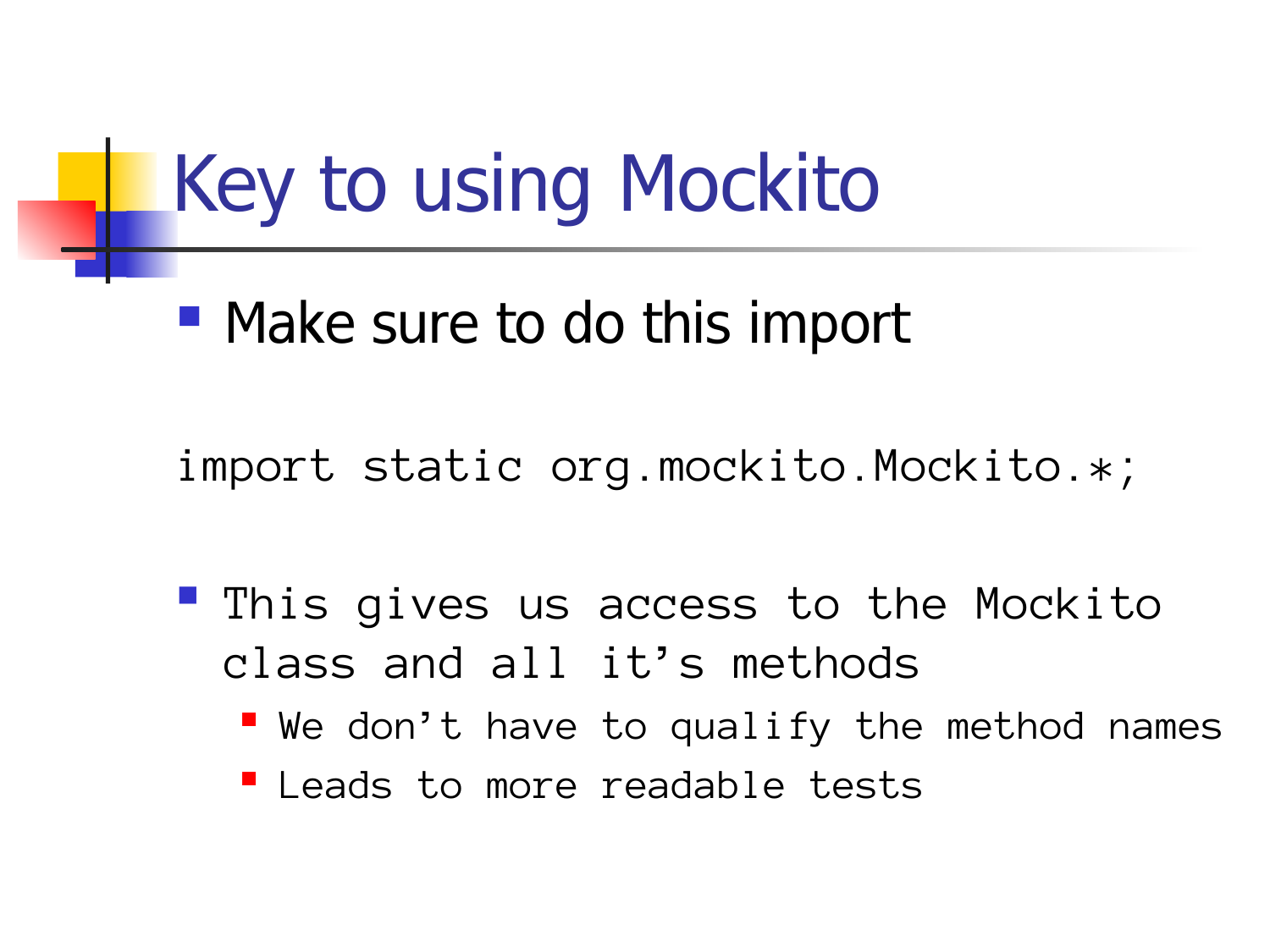

# Key to using Mockito
Make sure to do this import
import static org.mockito.Mockito.*;

This gives us access to the Mockito class and all it’s methods
We don’t have to qualify the method names
Leads to more readable tests